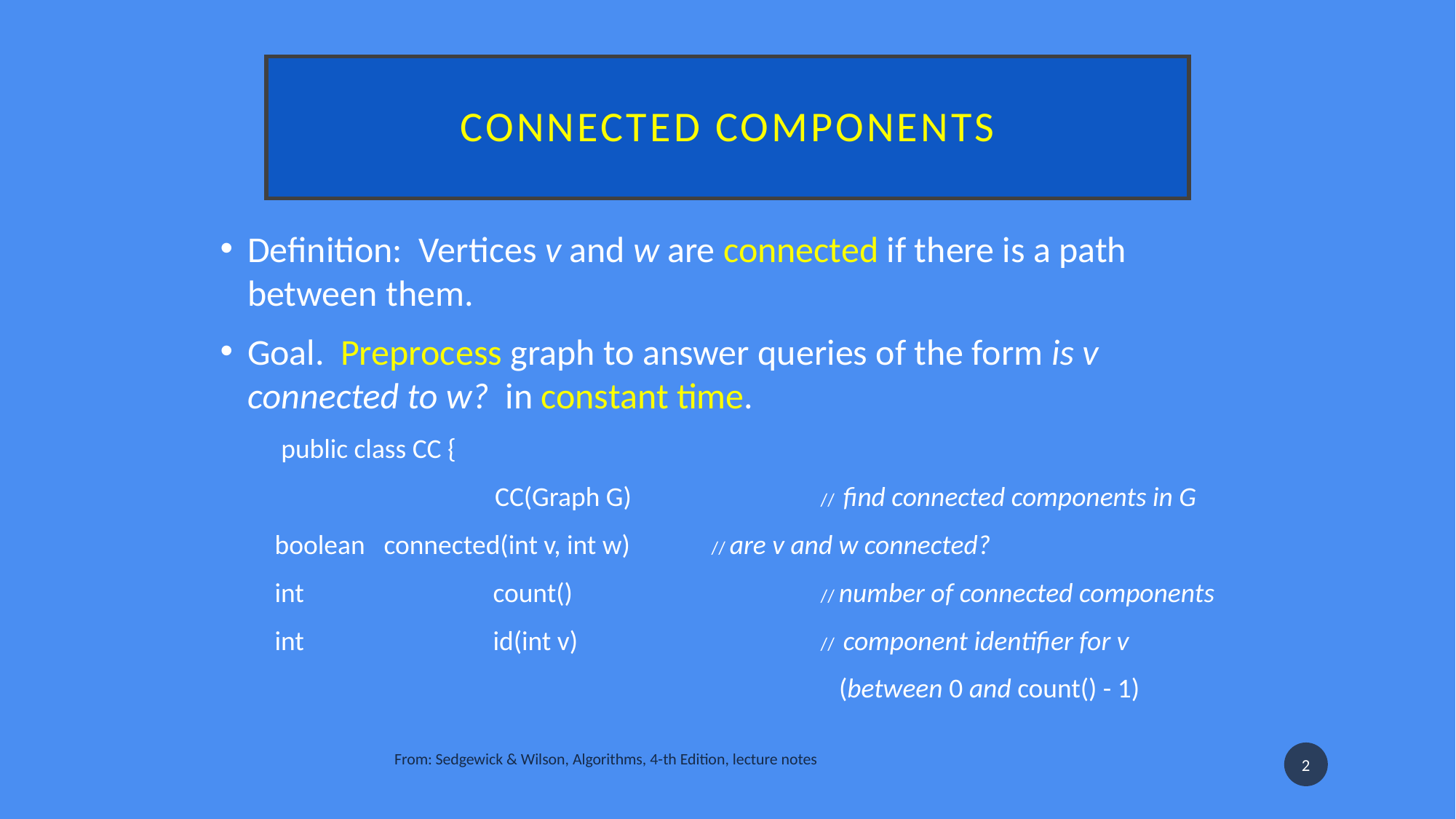

# Connected Components
Definition:  Vertices v and w are connected if there is a path between them.
Goal.  Preprocess graph to answer queries of the form is v connected to w?  in constant time.
 public class CC {
		 CC(Graph G)		//  find connected components in G
boolean	connected(int v, int w)	// are v and w connected?
int		count()			// number of connected components
int		id(int v)			//  component identifier for v
				  	   (between 0 and count() - 1)

From: Sedgewick & Wilson, Algorithms, 4-th Edition, lecture notes
2